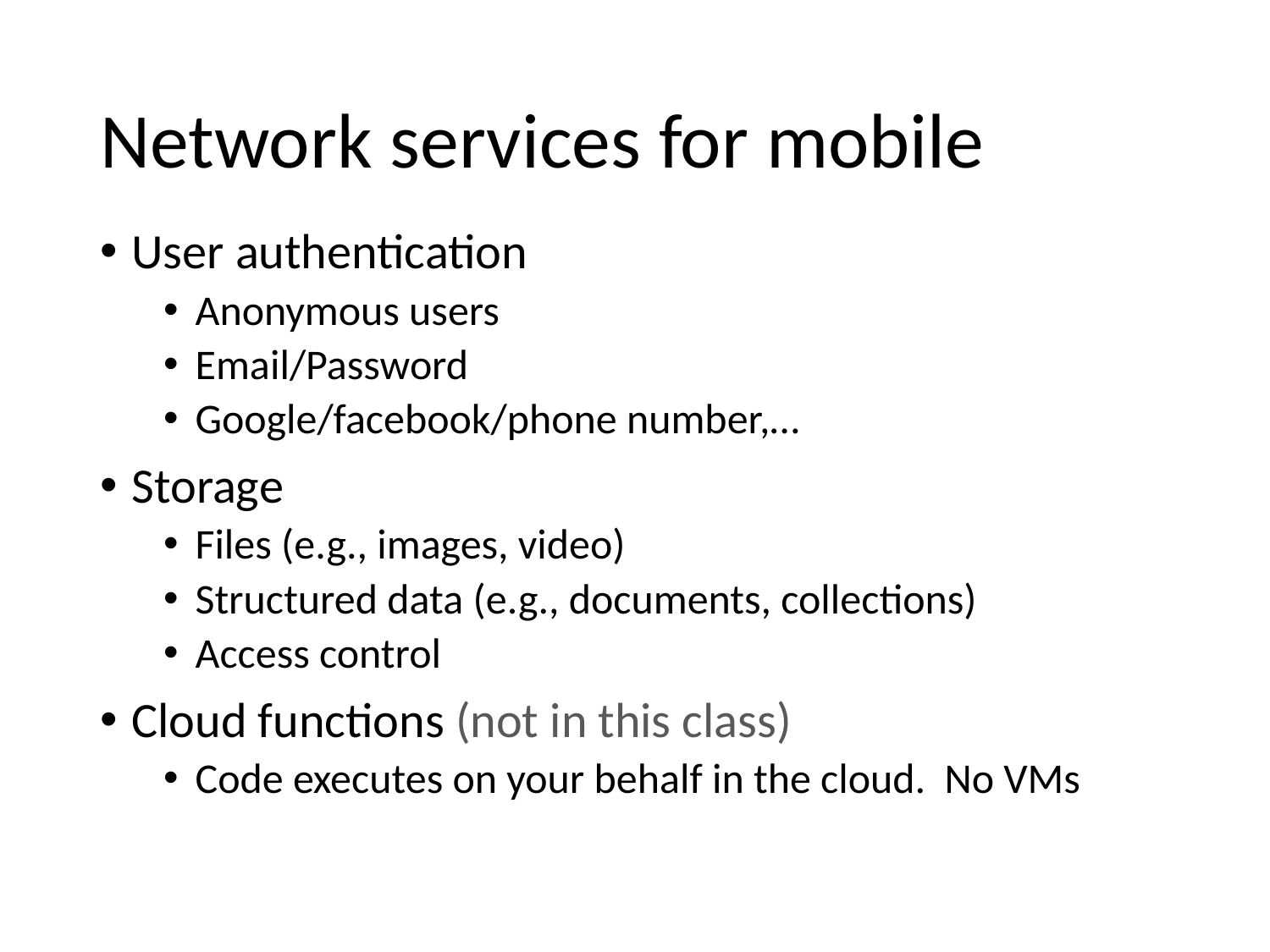

# Network services for mobile
User authentication
Anonymous users
Email/Password
Google/facebook/phone number,…
Storage
Files (e.g., images, video)
Structured data (e.g., documents, collections)
Access control
Cloud functions (not in this class)
Code executes on your behalf in the cloud.  No VMs